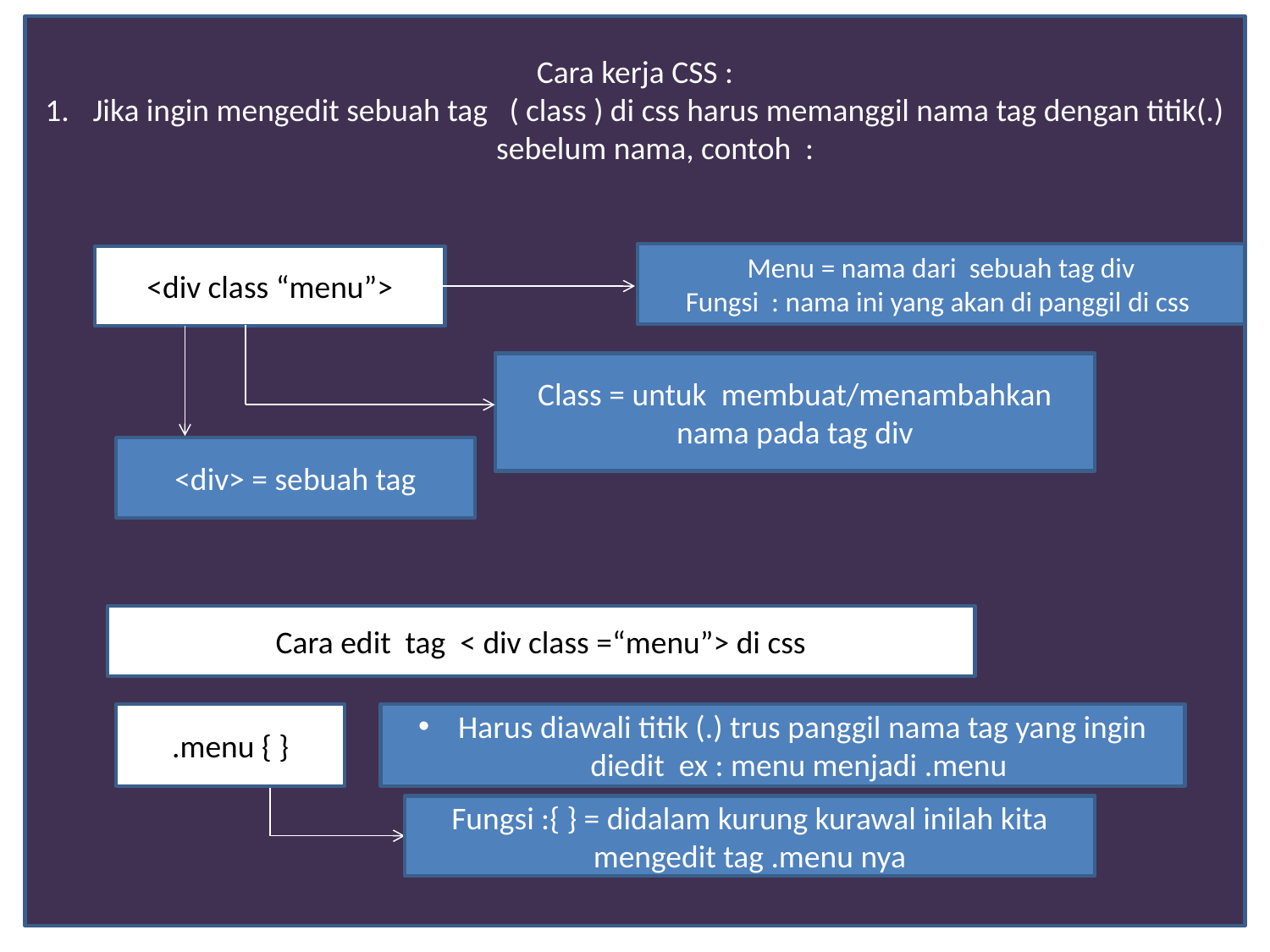

Cara kerja CSS :
Jika ingin mengedit sebuah tag   ( class ) di css harus memanggil nama tag dengan titik(.) sebelum nama, contoh  :

Menu = nama dari  sebuah tag div
Fungsi  : nama ini yang akan di panggil di css
<div class “menu”>
Class = untuk  membuat/menambahkan nama pada tag div
<div> = sebuah tag
Cara edit  tag  < div class =“menu”> di css
.menu { }
Harus diawali titik (.) trus panggil nama tag yang ingin diedit  ex : menu menjadi .menu
Fungsi :{ } = didalam kurung kurawal inilah kita mengedit tag .menu nya